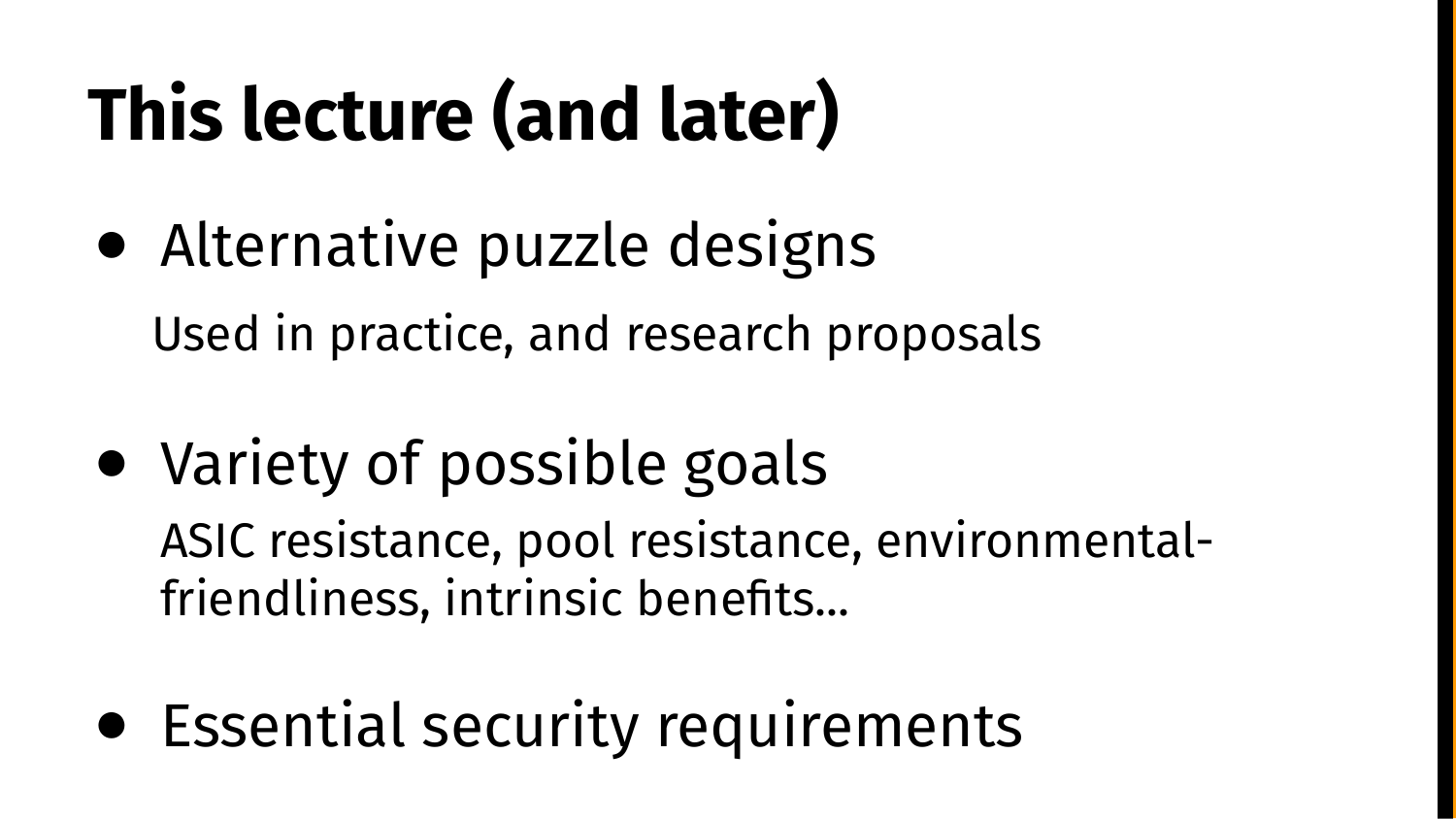

# This lecture (and later)
Alternative puzzle designs
    Used in practice, and research proposals

Variety of possible goals
ASIC resistance, pool resistance, environmental-friendliness, intrinsic benefits...

Essential security requirements